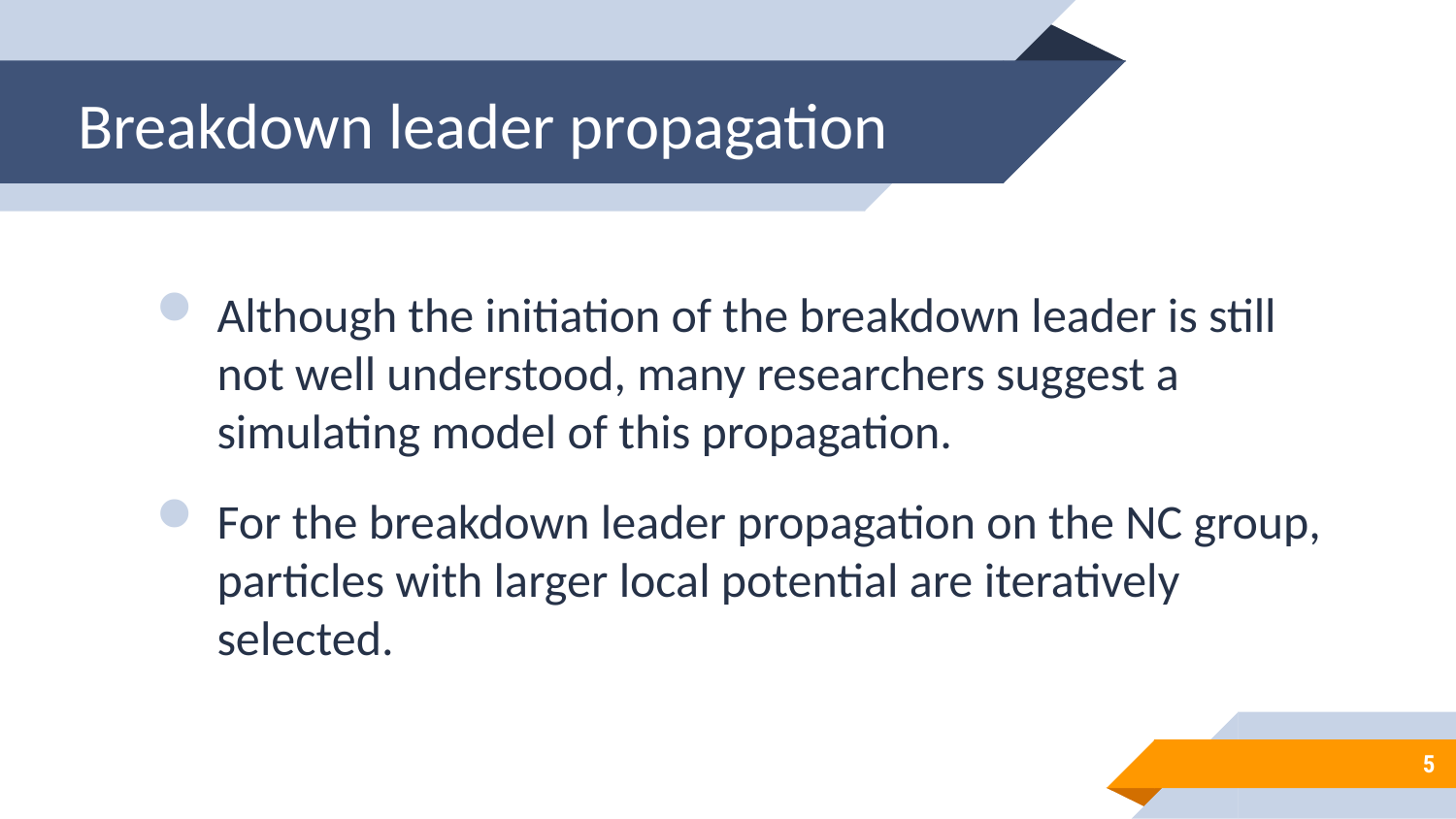

# Breakdown leader propagation
Although the initiation of the breakdown leader is still not well understood, many researchers suggest a simulating model of this propagation.

For the breakdown leader propagation on the NC group, particles with larger local potential are iteratively selected.
5